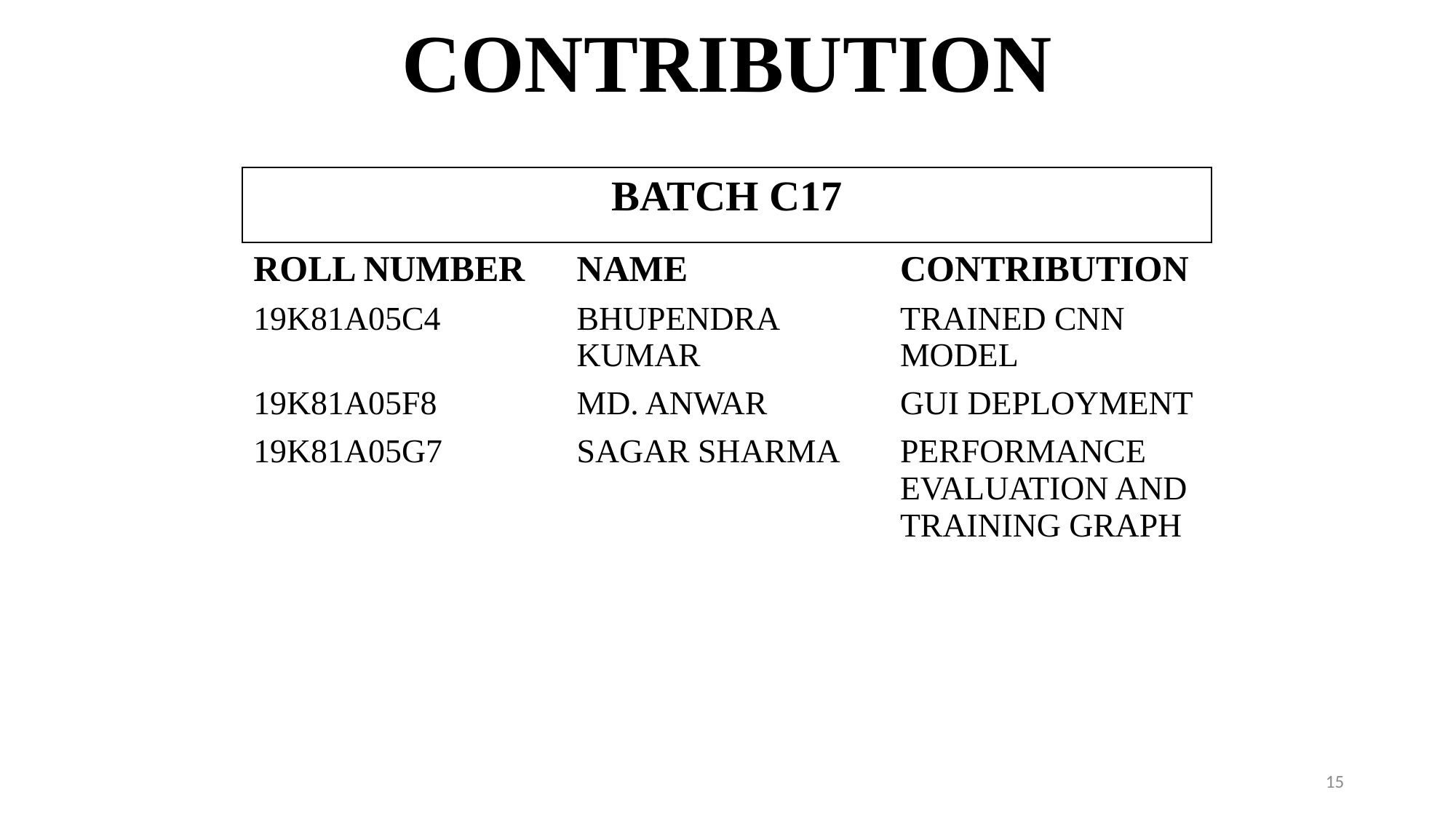

# CONTRIBUTION
| BATCH C17 |
| --- |
| ROLL NUMBER | NAME | CONTRIBUTION |
| --- | --- | --- |
| 19K81A05C4 | BHUPENDRA KUMAR | TRAINED CNN MODEL |
| 19K81A05F8 | MD. ANWAR | GUI DEPLOYMENT |
| 19K81A05G7 | SAGAR SHARMA | PERFORMANCE EVALUATION AND TRAINING GRAPH |
15